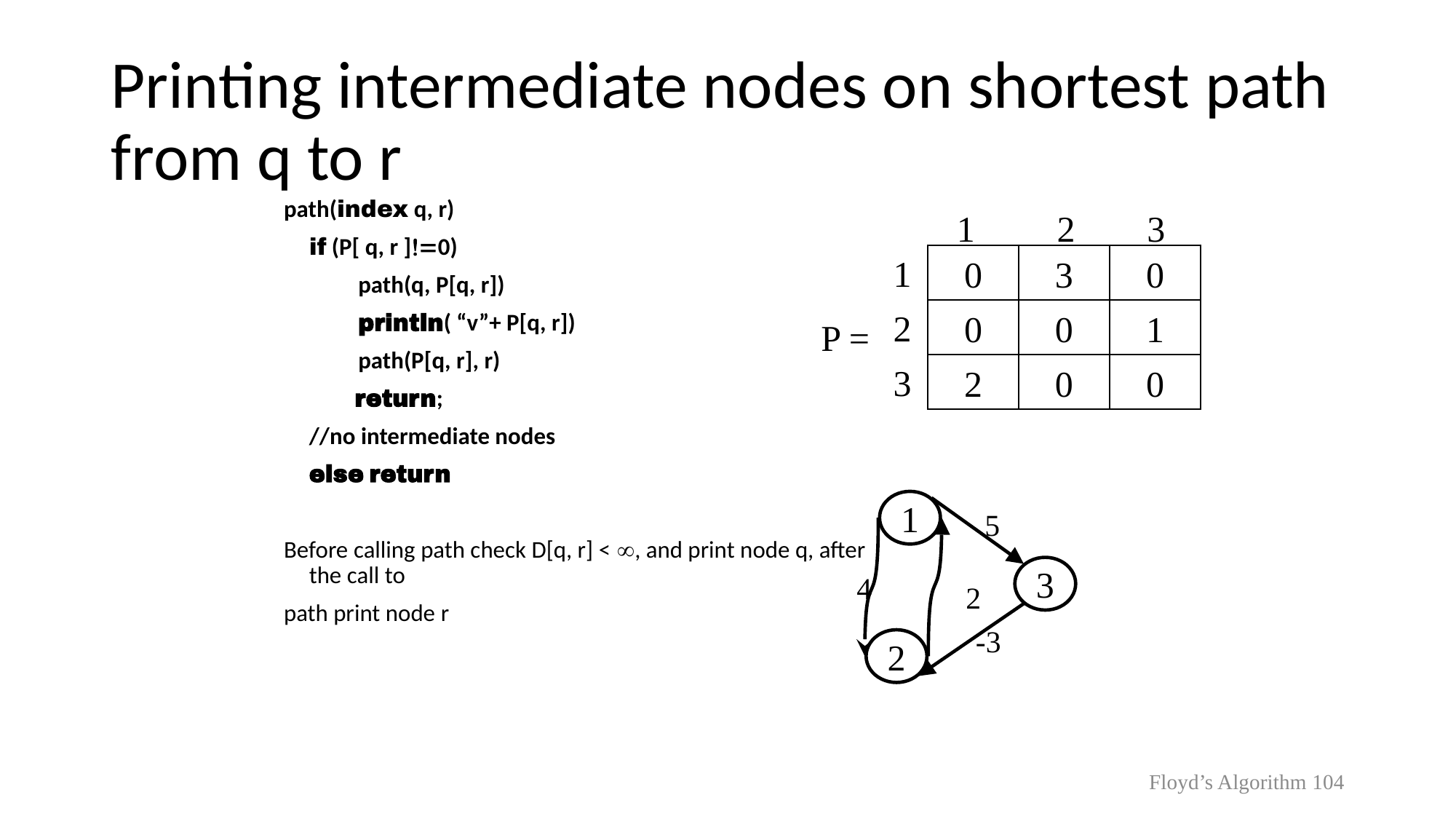

# Printing intermediate nodes on shortest path from q to r
path(index q, r)
	if (P[ q, r ]!=0)
	         path(q, P[q, r])
	         println( “v”+ P[q, r])
	         path(P[q, r], r)
             return;
	//no intermediate nodes
	else return

Before calling path check D[q, r] < ∞, and print node q, after the call to
path print node r
1
2
3
1
0
3
0
0
0
1
2
0
0
2
3
P =
1
3
2
5
4
2
-3
Floyd’s Algorithm 104